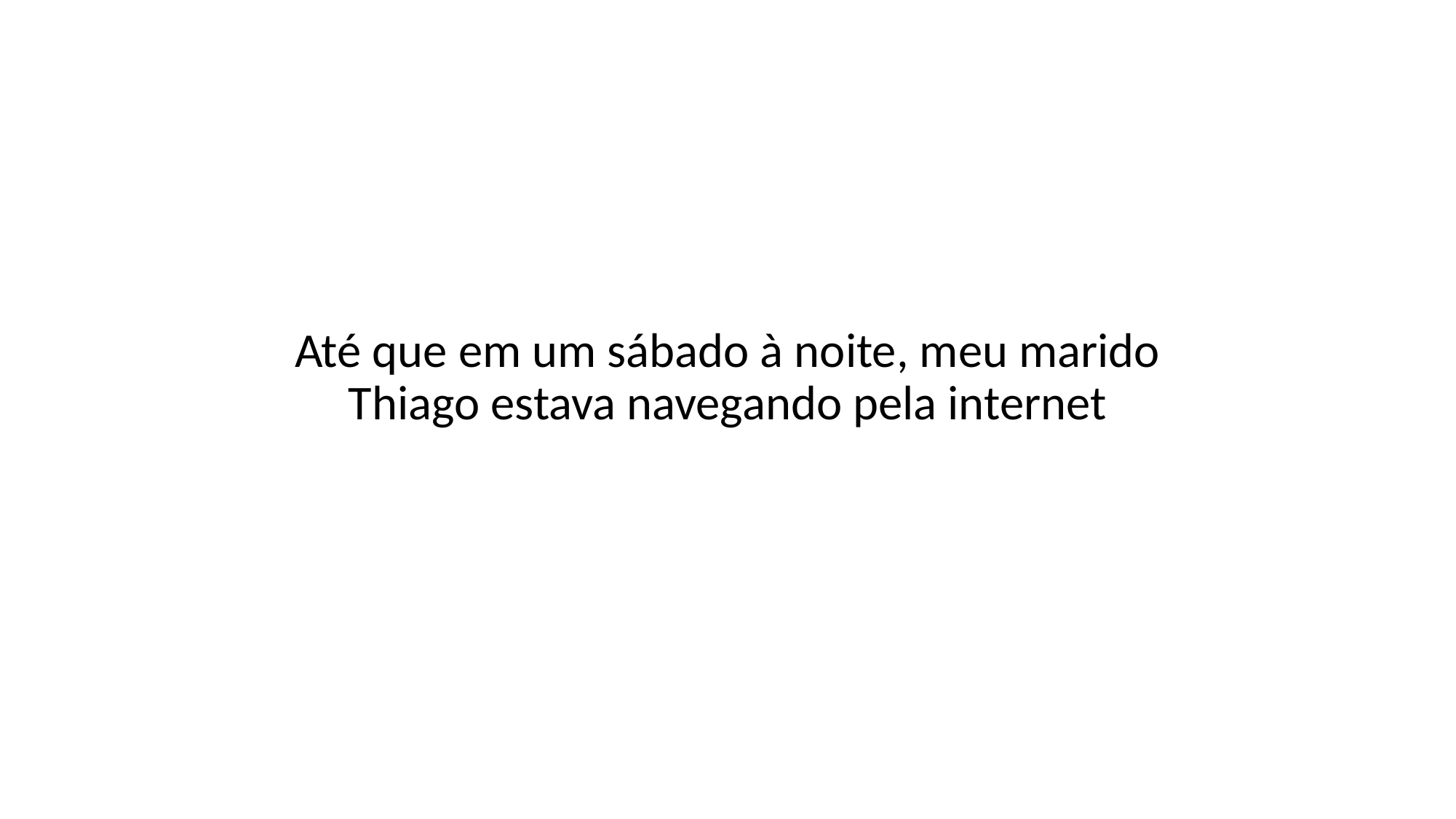

Até que em um sábado à noite, meu marido Thiago estava navegando pela internet